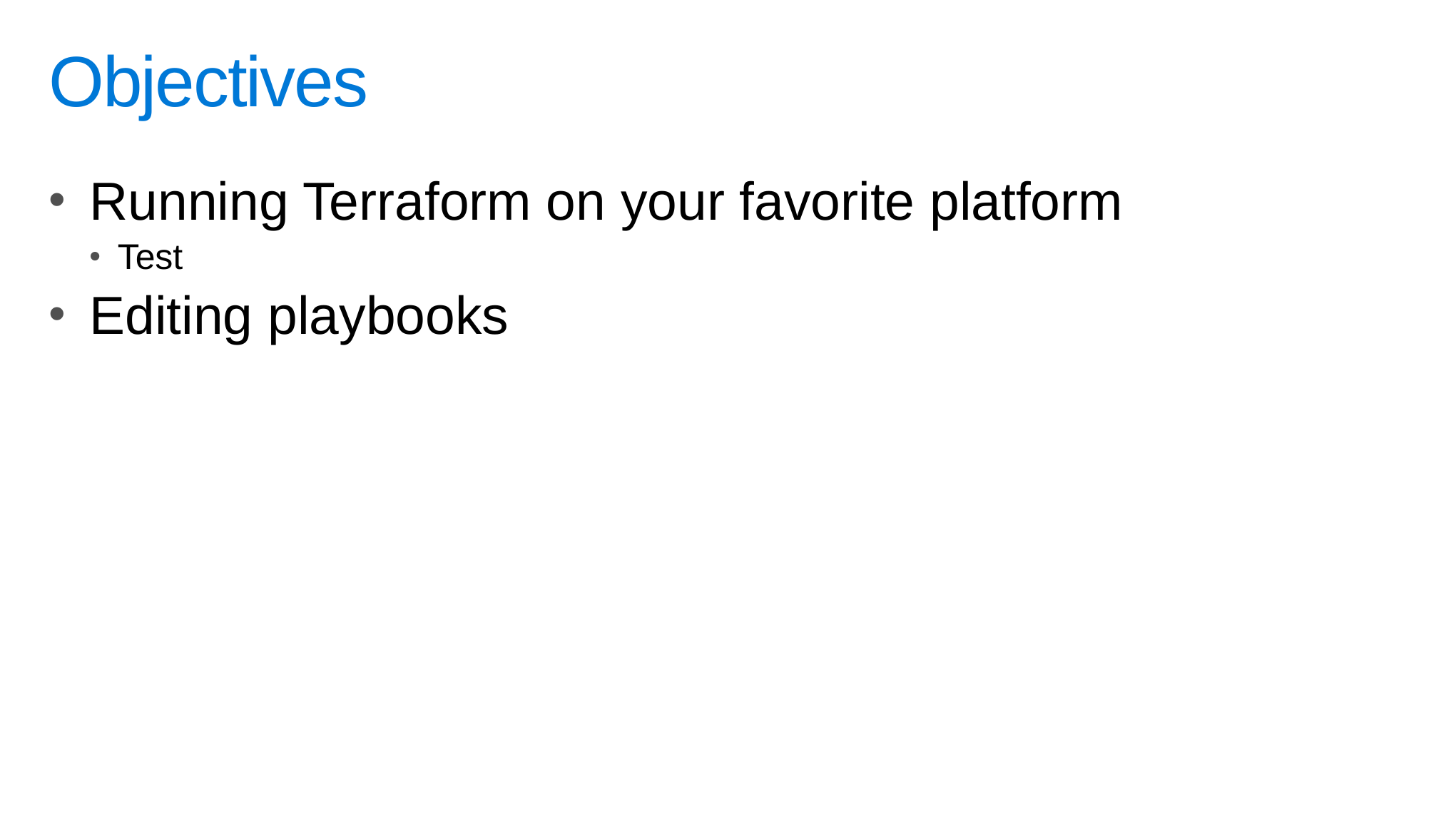

# Objectives
Running Terraform on your favorite platform
Test
Editing playbooks